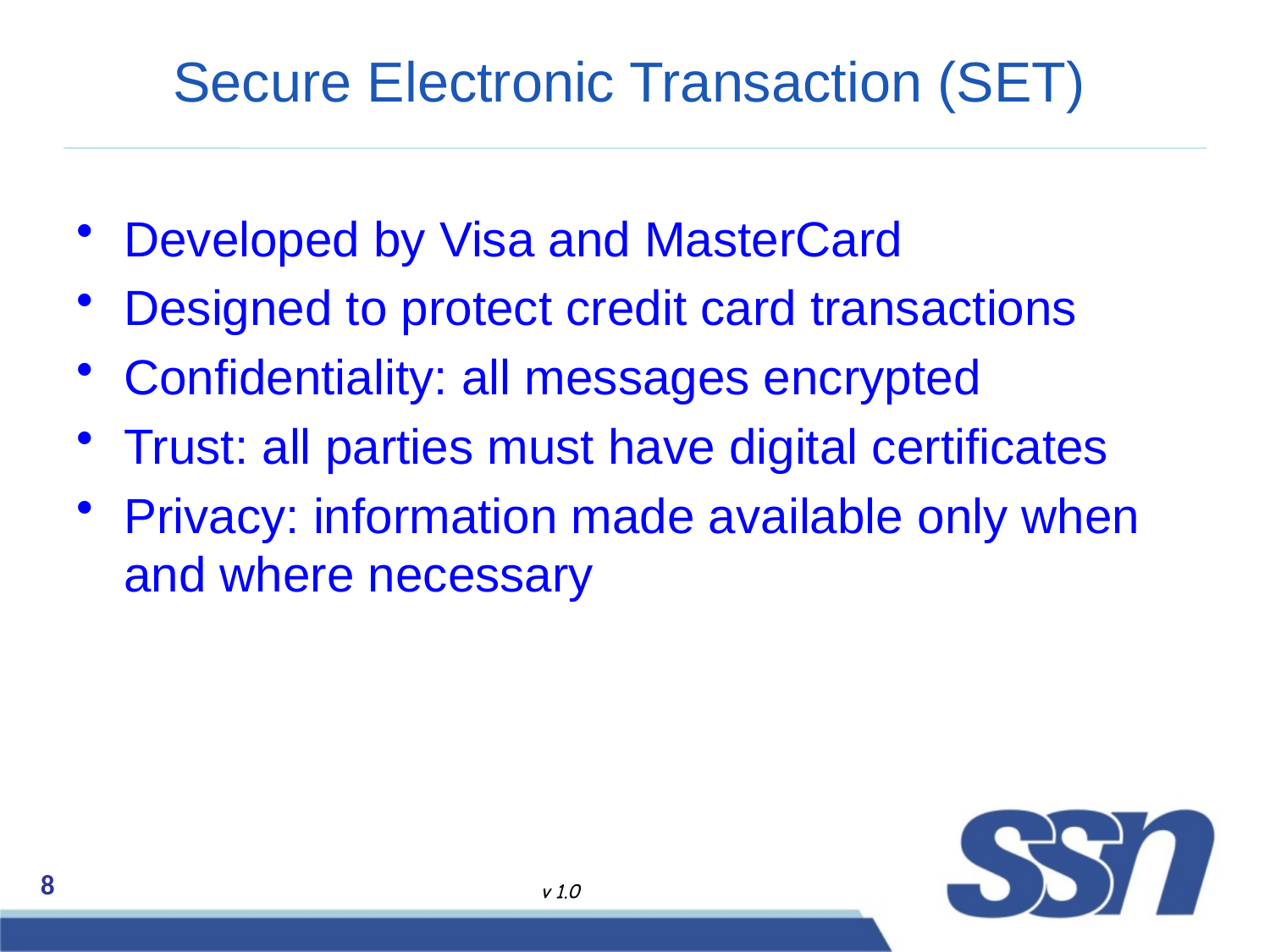

# Secure Electronic Transaction (SET)
Developed by Visa and MasterCard
Designed to protect credit card transactions
Confidentiality: all messages encrypted
Trust: all parties must have digital certificates
Privacy: information made available only when and where necessary